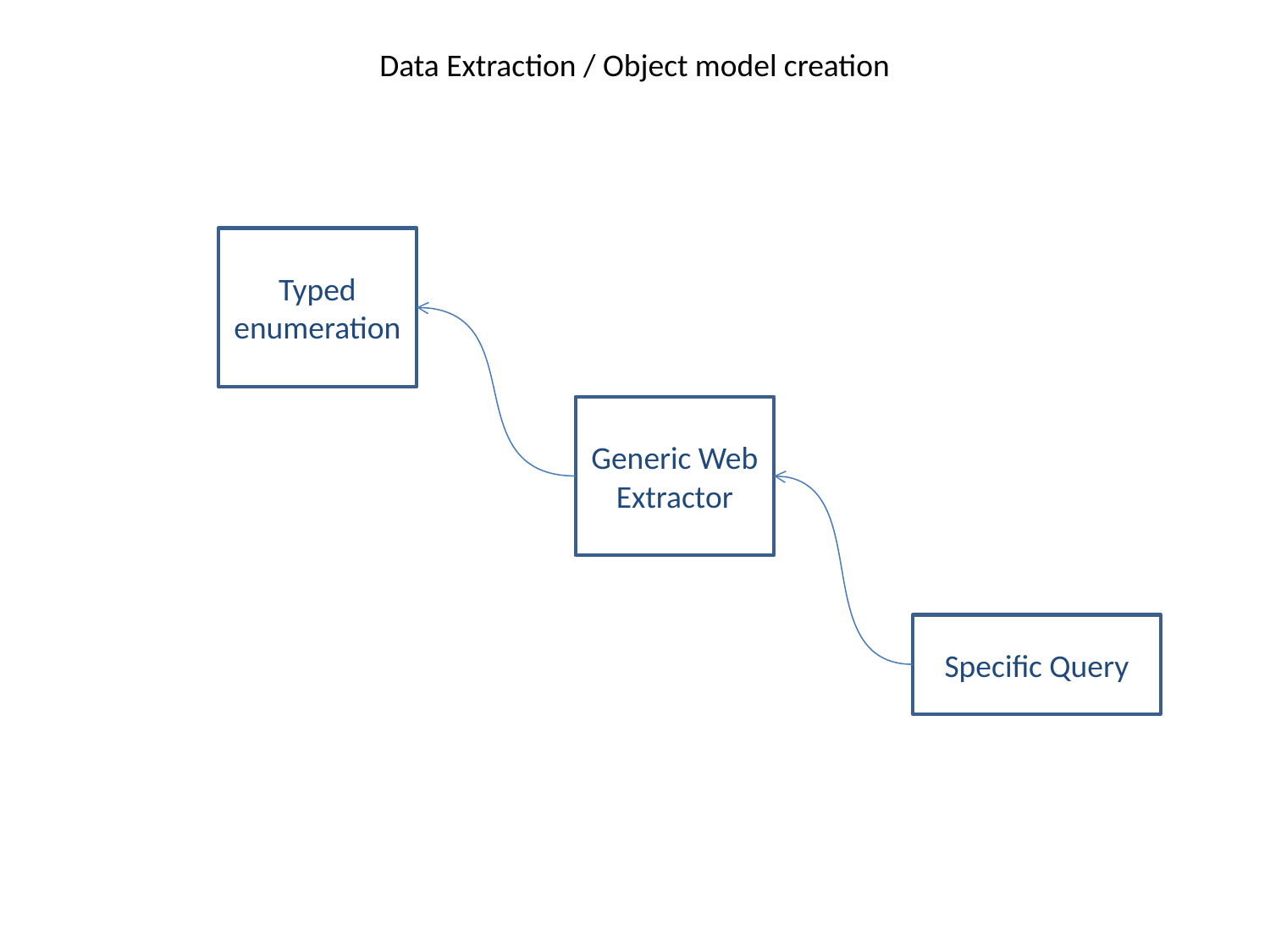

# Data Extraction / Object model creation
Typed enumeration
Generic Web Extractor
Specific Query